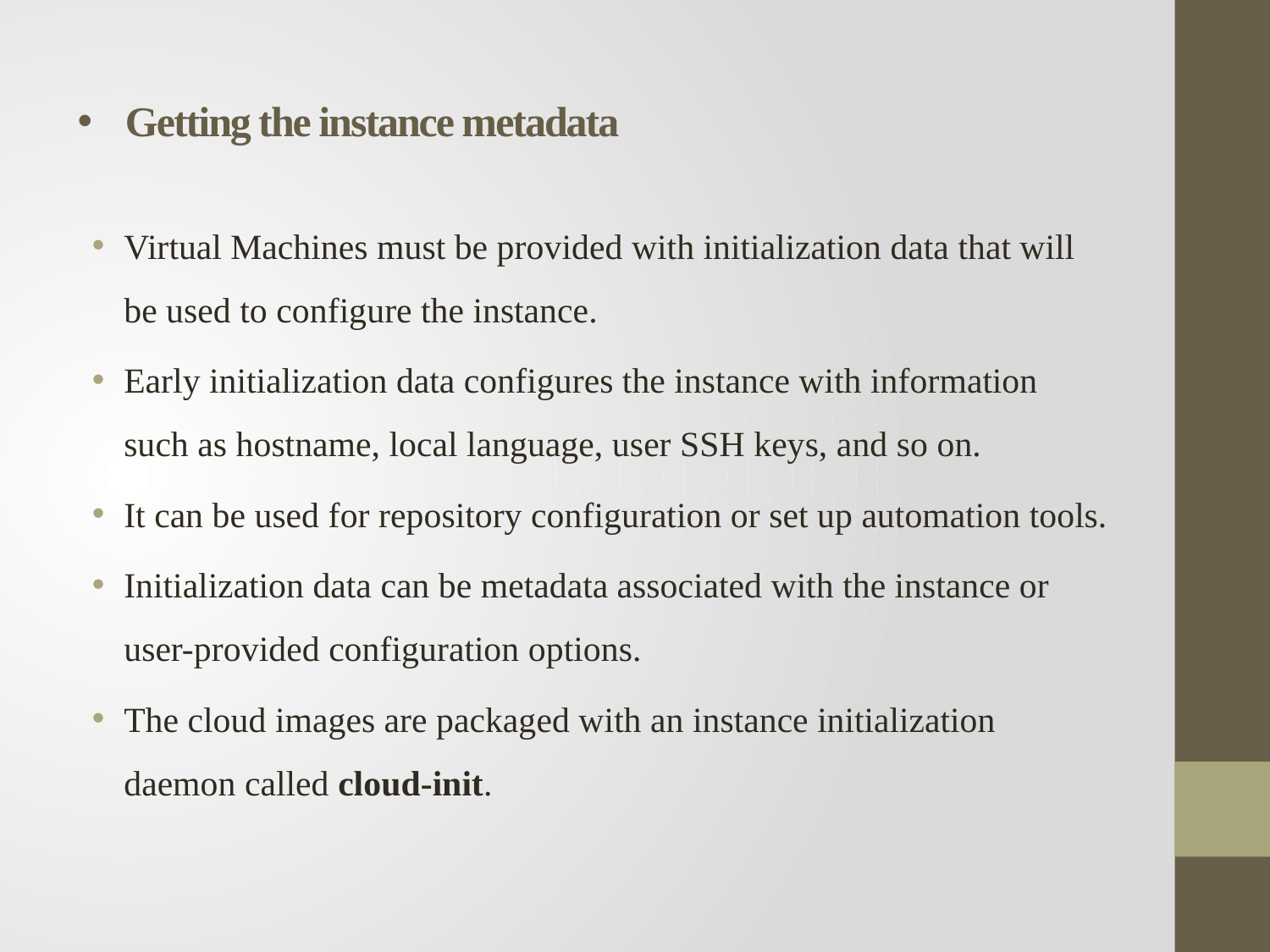

# Getting the instance metadata
Virtual Machines must be provided with initialization data that will be used to configure the instance.
Early initialization data configures the instance with information such as hostname, local language, user SSH keys, and so on.
It can be used for repository configuration or set up automation tools.
Initialization data can be metadata associated with the instance or user-provided configuration options.
The cloud images are packaged with an instance initialization daemon called cloud-init.